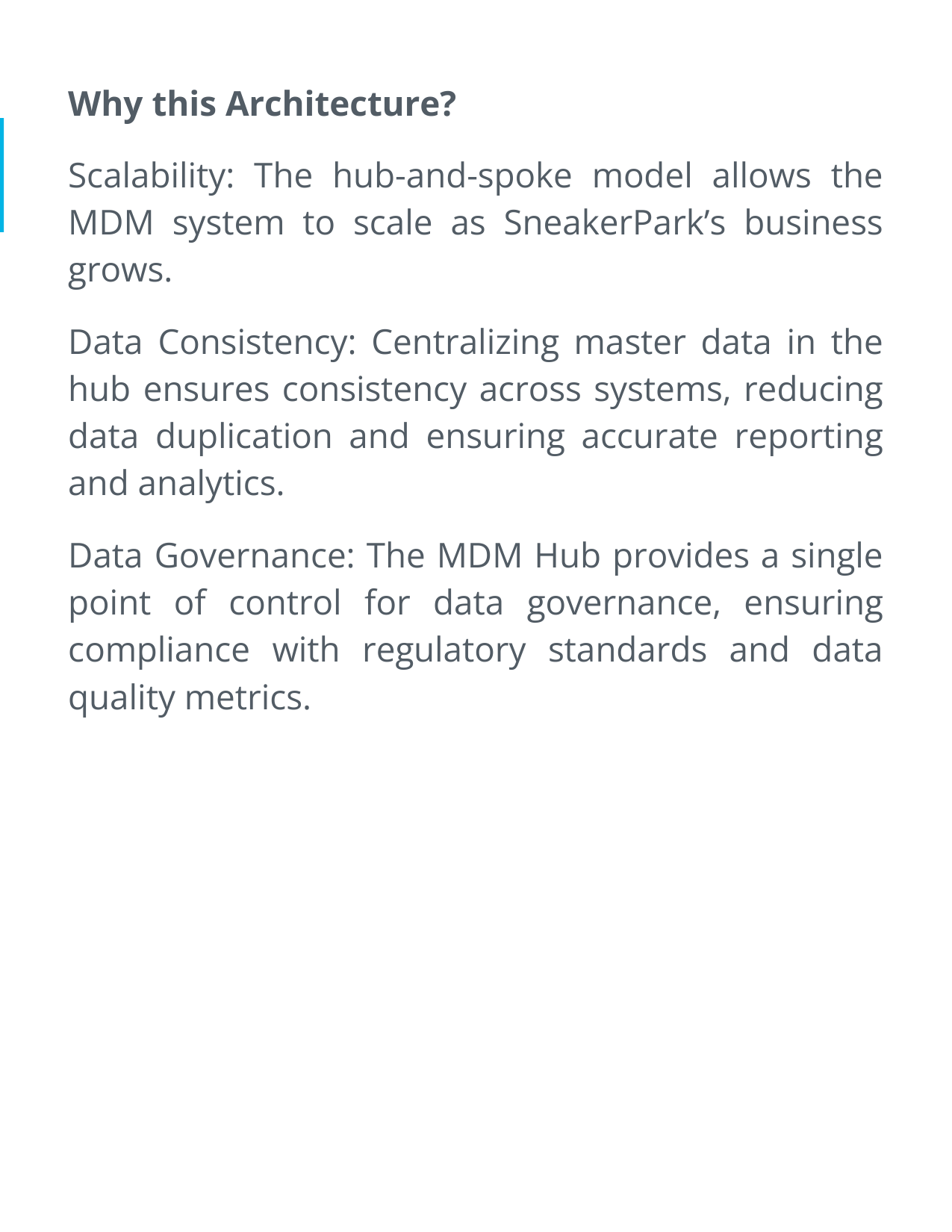

Why this Architecture?
Scalability: The hub-and-spoke model allows the MDM system to scale as SneakerPark’s business grows.
Data Consistency: Centralizing master data in the hub ensures consistency across systems, reducing data duplication and ensuring accurate reporting and analytics.
Data Governance: The MDM Hub provides a single point of control for data governance, ensuring compliance with regulatory standards and data quality metrics.